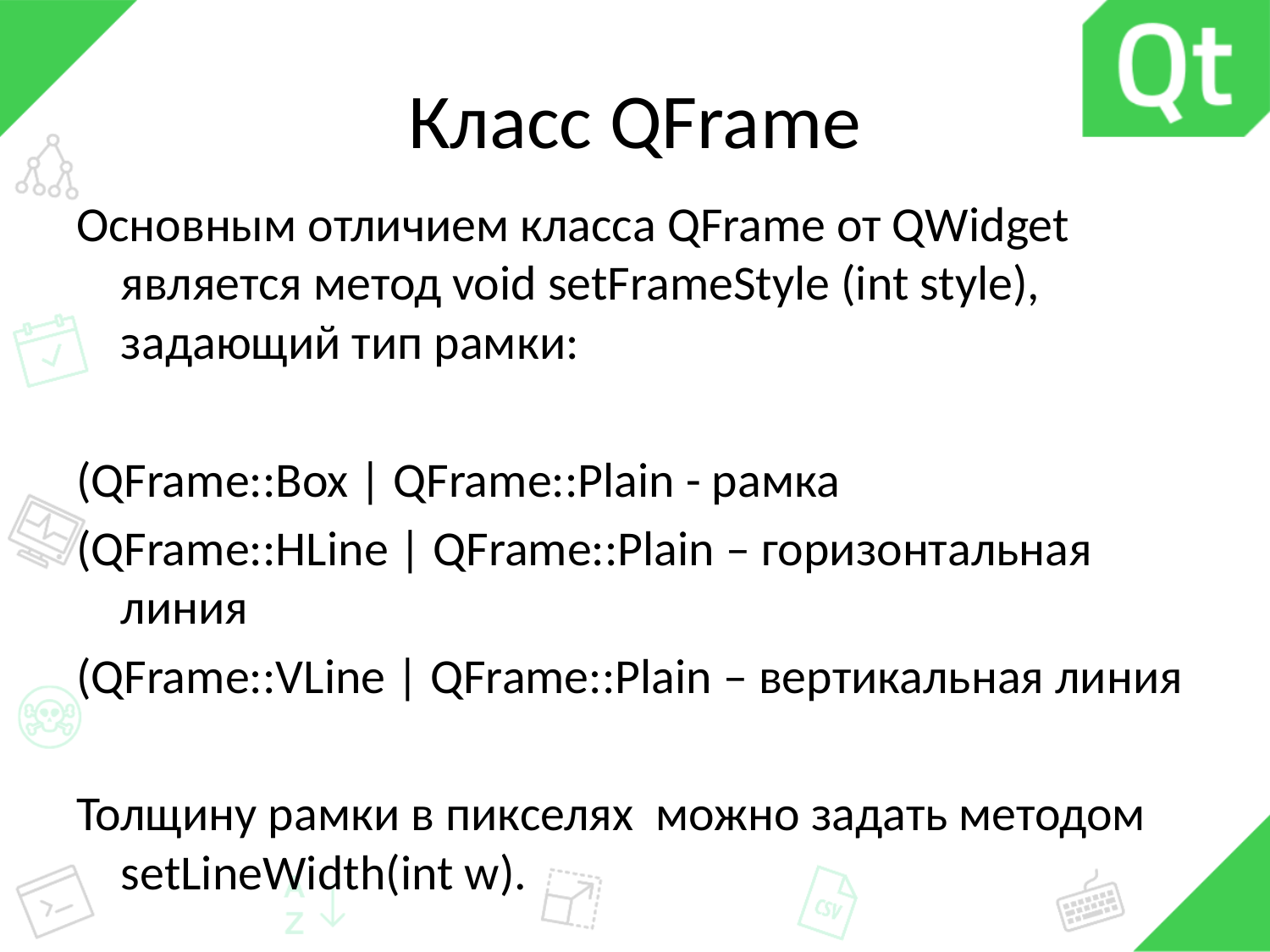

# Класс QFrame
Основным отличием класса QFrame от QWidget является метод void setFrameStyle (int style), задающий тип рамки:

(QFrame::Box | QFrame::Plain - рамка
(QFrame::HLine | QFrame::Plain – горизонтальная линия
(QFrame::VLine | QFrame::Plain – вертикальная линия

Толщину рамки в пикселях  можно задать методом setLineWidth(int w).